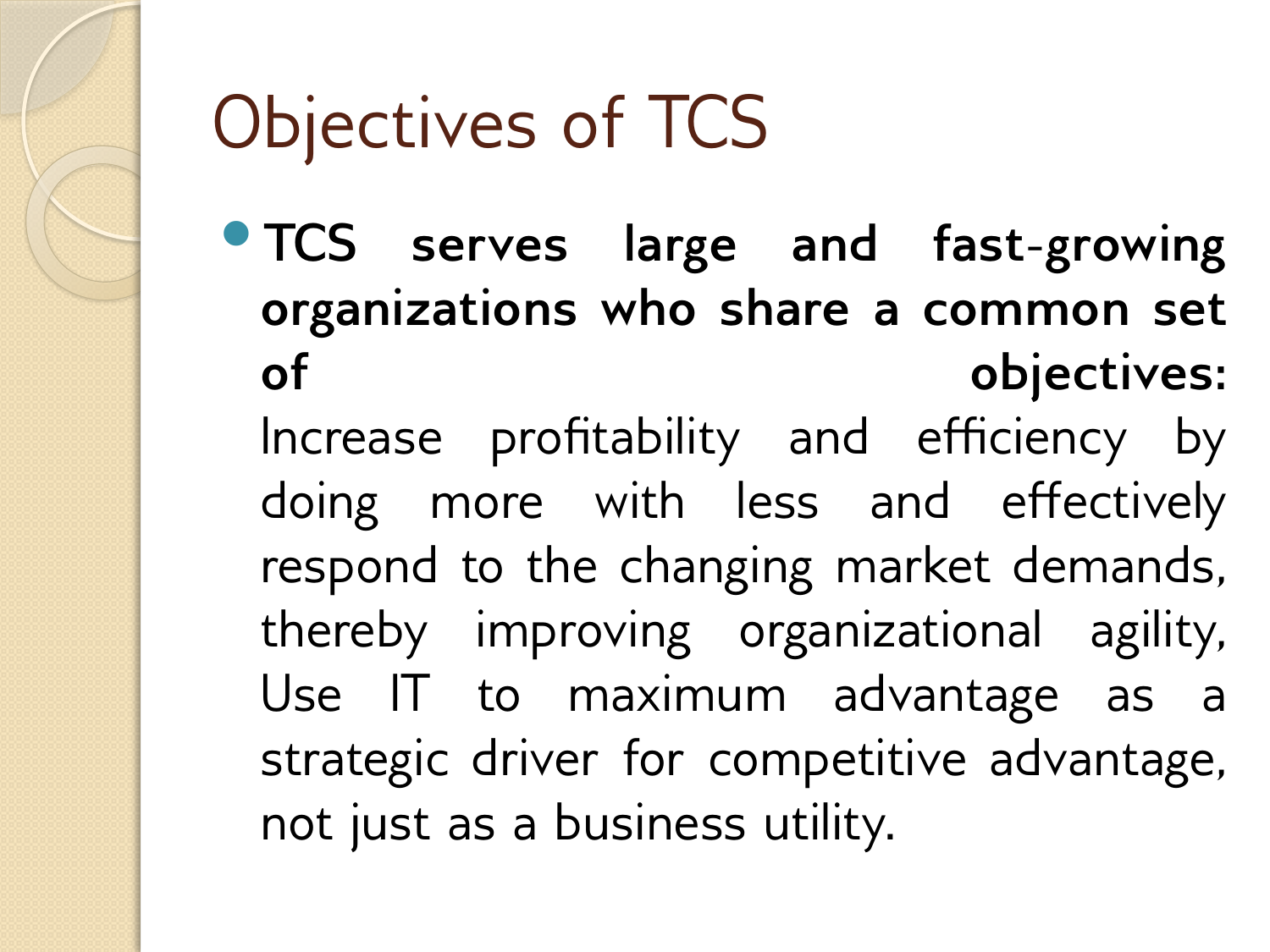

# Objectives of TCS
TCS serves large and fast-growing organizations who share a common set of objectives:
Increase profitability and efficiency by doing more with less and effectively respond to the changing market demands, thereby improving organizational agility, Use IT to maximum advantage as a strategic driver for competitive advantage, not just as a business utility.